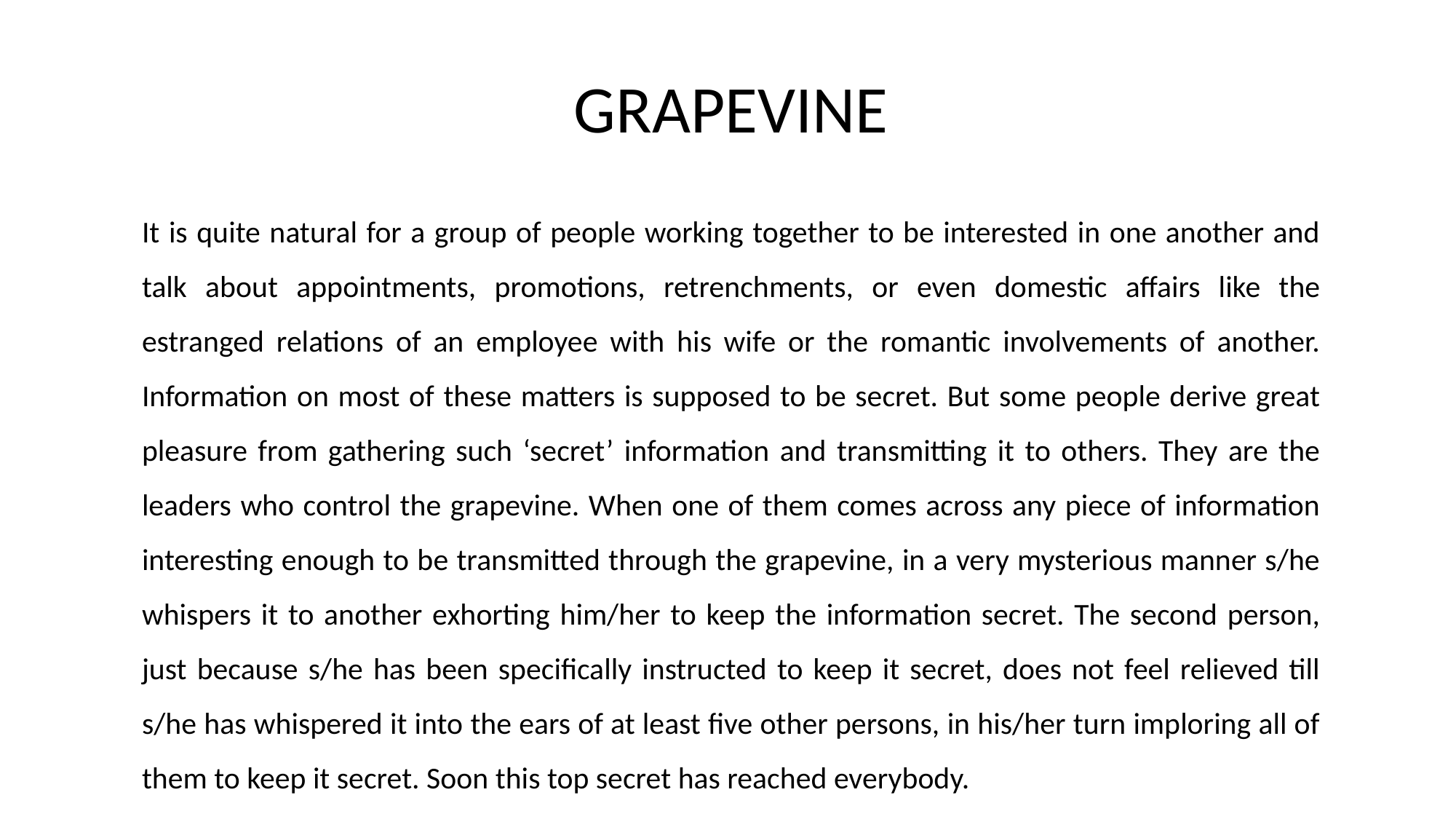

# GRAPEVINE
It is quite natural for a group of people working together to be interested in one another and talk about appointments, promotions, retrenchments, or even domestic affairs like the estranged relations of an employee with his wife or the romantic involvements of another. Information on most of these matters is supposed to be secret. But some people derive great pleasure from gathering such ‘secret’ information and transmitting it to others. They are the leaders who control the grapevine. When one of them comes across any piece of information interesting enough to be transmitted through the grapevine, in a very mysterious manner s/he whispers it to another exhorting him/her to keep the information secret. The second person, just because s/he has been specifically instructed to keep it secret, does not feel relieved till s/he has whispered it into the ears of at least five other persons, in his/her turn imploring all of them to keep it secret. Soon this top secret has reached everybody.